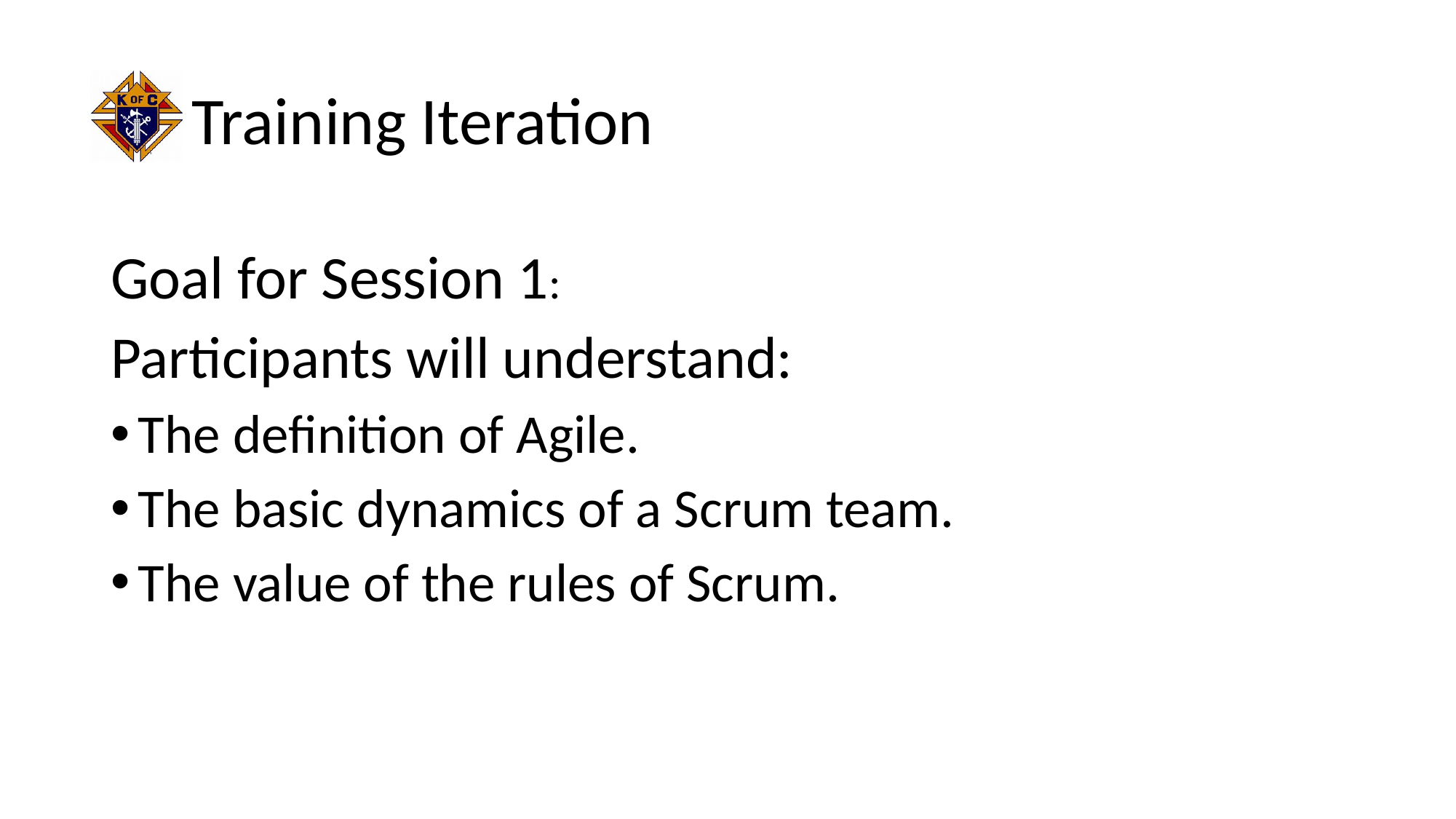

# Training Iteration
Goal for Session 1:
Participants will understand:
The definition of Agile.
The basic dynamics of a Scrum team.
The value of the rules of Scrum.